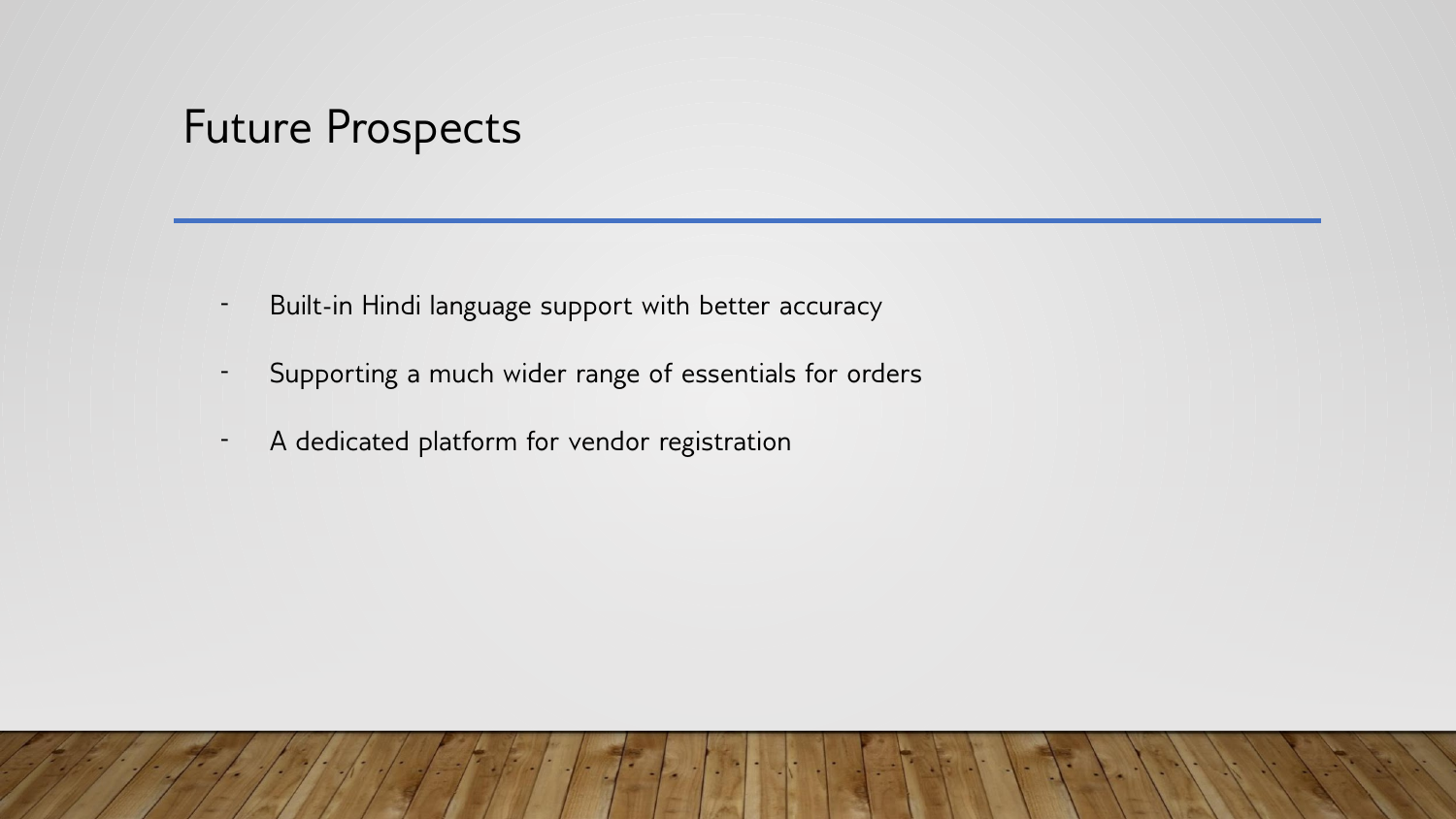

# Future Prospects
Built-in Hindi language support with better accuracy
Supporting a much wider range of essentials for orders
A dedicated platform for vendor registration